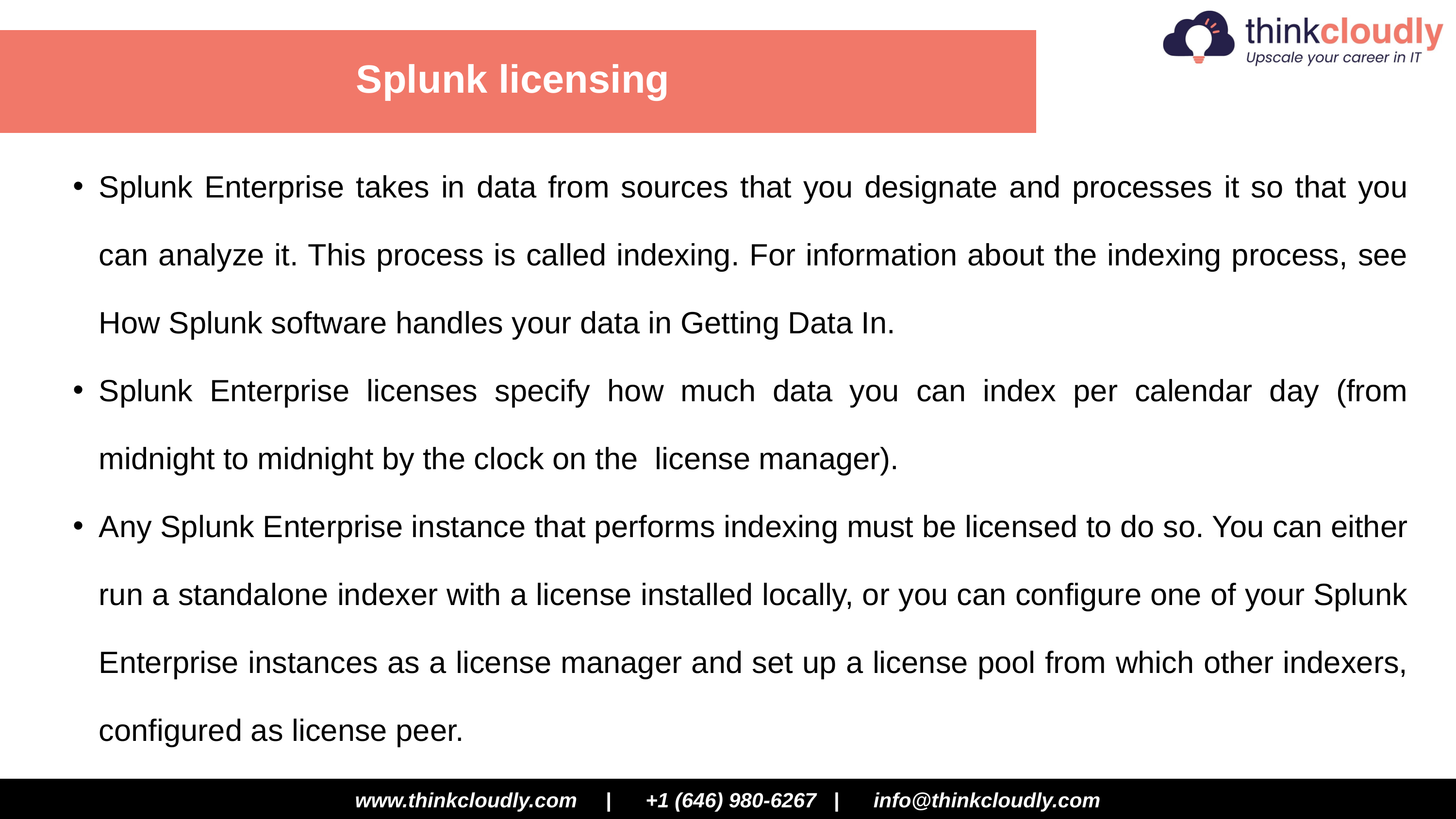

Splunk licensing
Splunk Enterprise takes in data from sources that you designate and processes it so that you can analyze it. This process is called indexing. For information about the indexing process, see How Splunk software handles your data in Getting Data In.
Splunk Enterprise licenses specify how much data you can index per calendar day (from midnight to midnight by the clock on the  license manager).
Any Splunk Enterprise instance that performs indexing must be licensed to do so. You can either run a standalone indexer with a license installed locally, or you can configure one of your Splunk Enterprise instances as a license manager and set up a license pool from which other indexers, configured as license peer.

www.thinkcloudly.com     |      +1 (646) 980‑6267   |      info@thinkcloudly.com